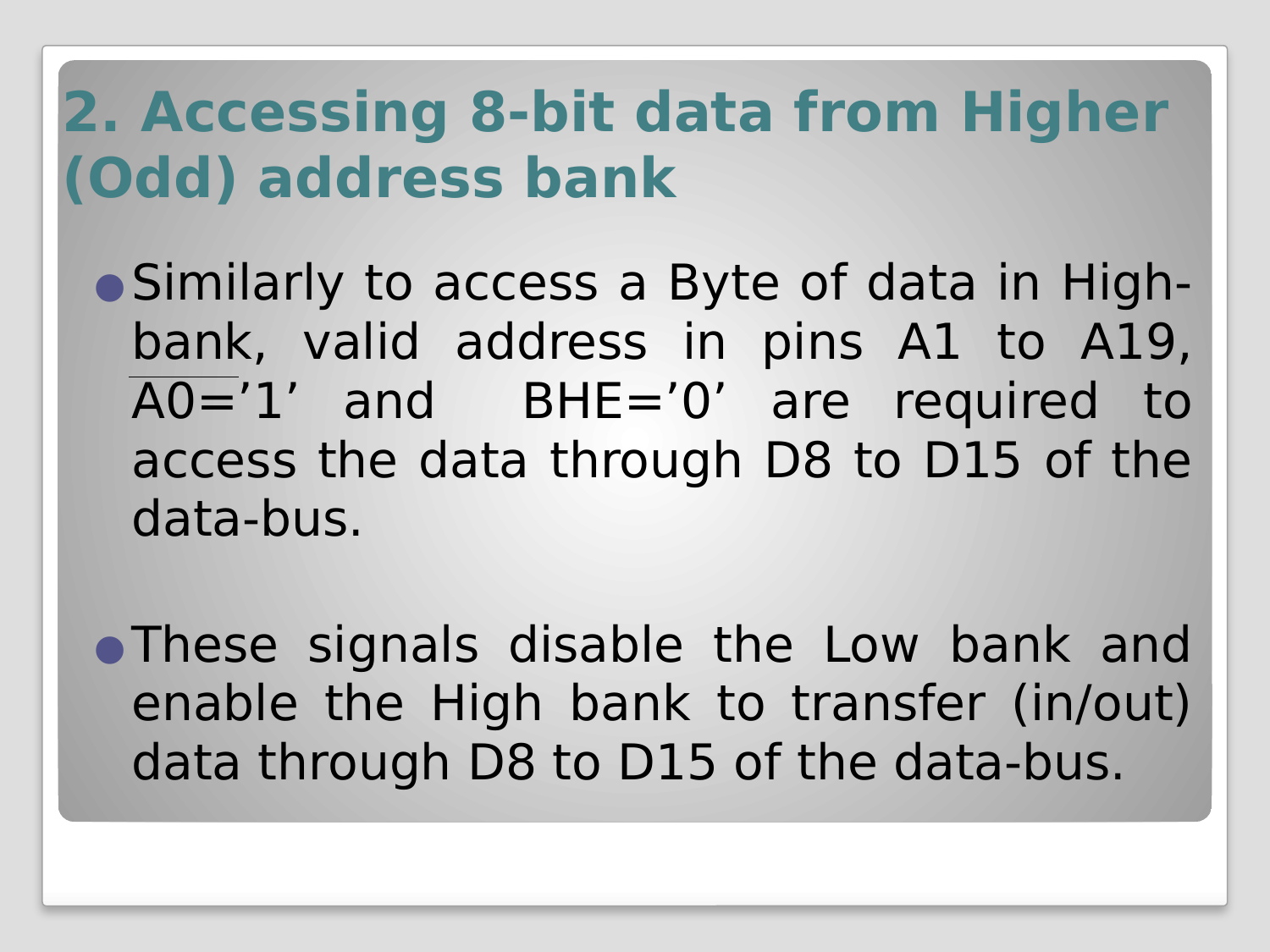

# 2. Accessing 8-bit data from Higher (Odd) address bank
Similarly to access a Byte of data in High-bank, valid address in pins A1 to A19, A0=’1’ and  BHE=’0’ are required to access the data through D8 to D15 of the data-bus.

These signals disable the Low bank and enable the High bank to transfer (in/out) data through D8 to D15 of the data-bus.